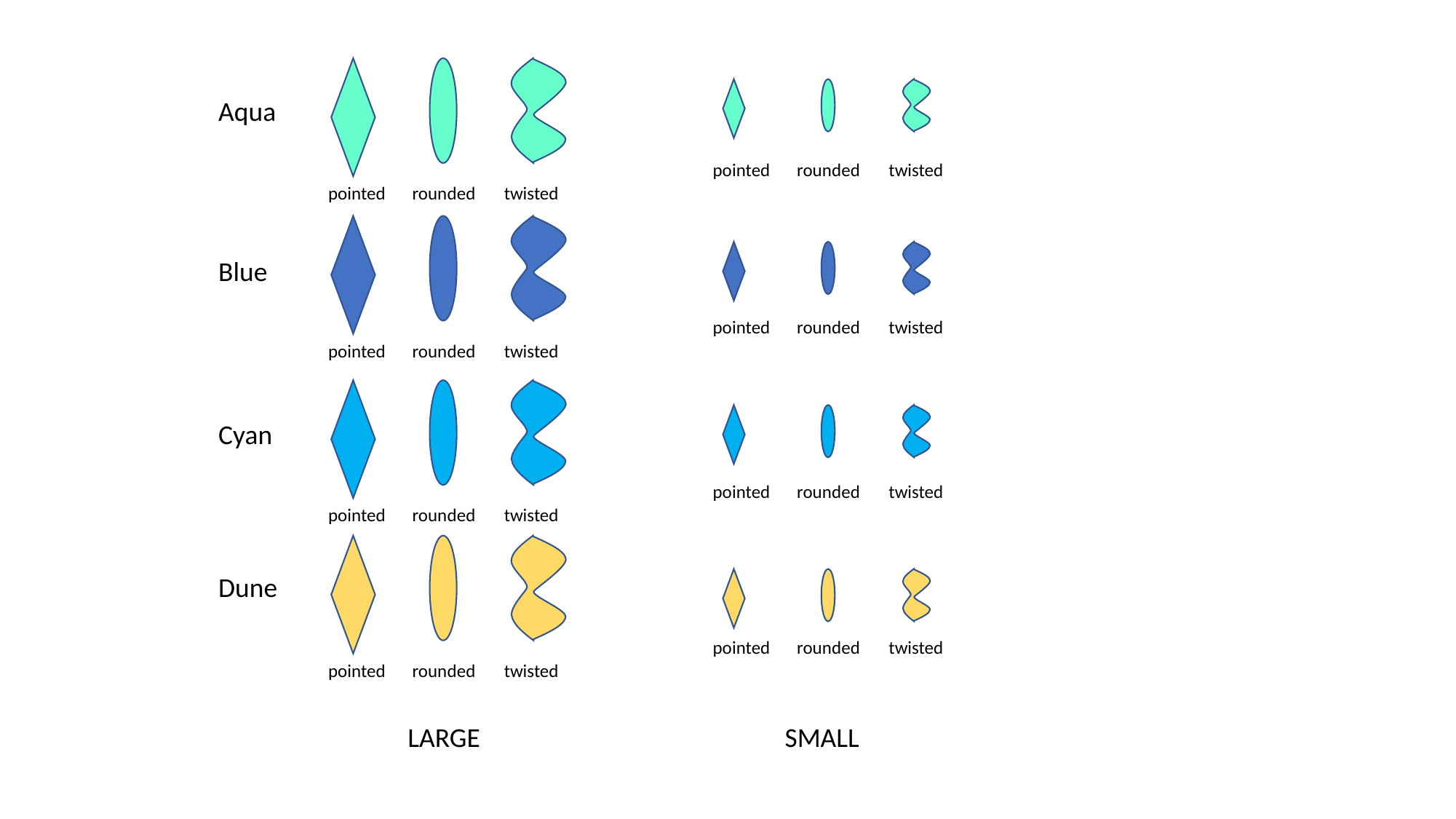

Aqua
pointed
rounded
twisted
pointed
rounded
twisted

Blue
pointed
rounded
twisted
pointed
rounded
twisted

Cyan
pointed
rounded
twisted
pointed
rounded
twisted

Dune

pointed
rounded
twisted
pointed
rounded
twisted
LARGE
SMALL